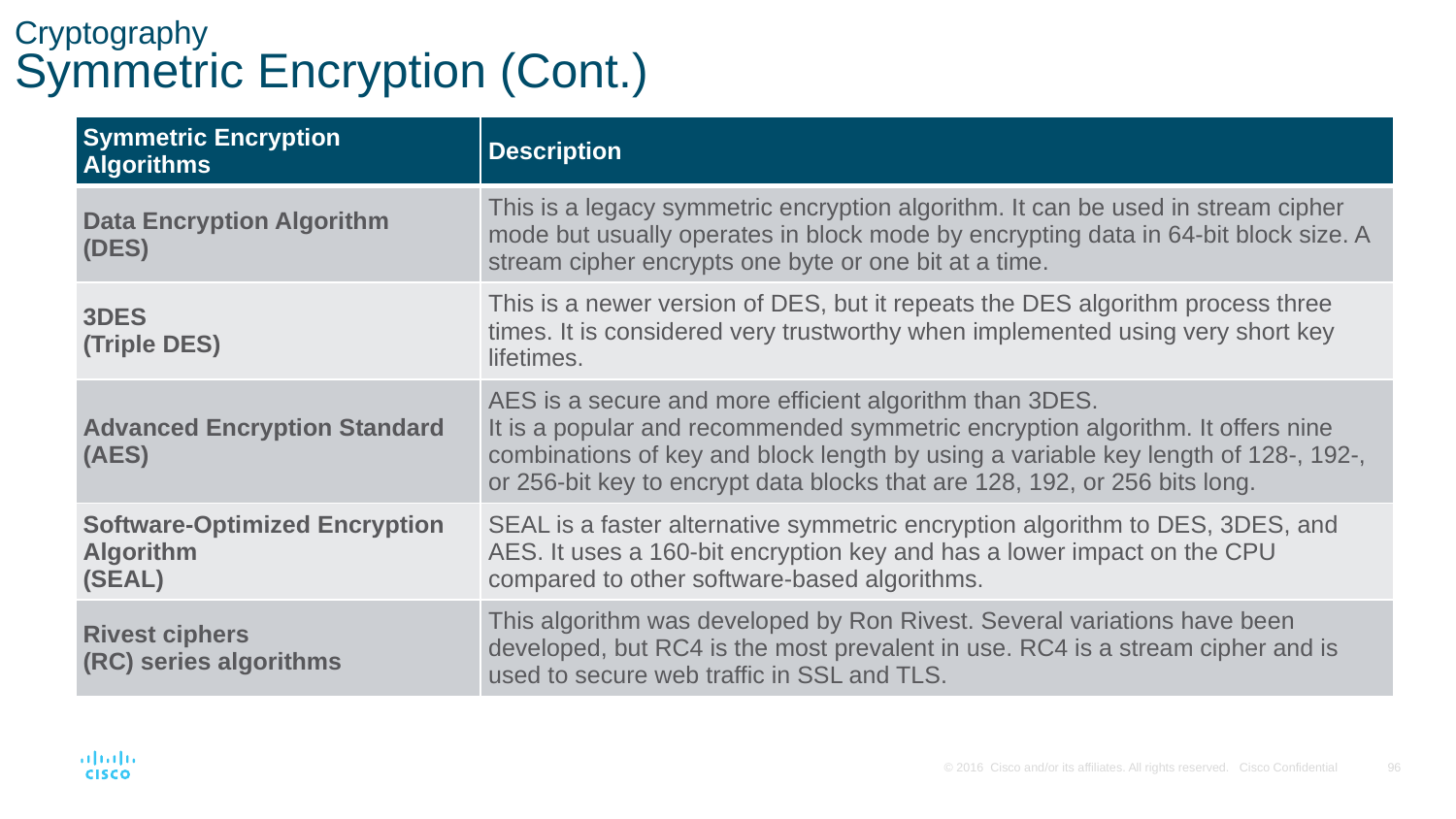

# Cryptography Symmetric Encryption (Cont.)
| Symmetric Encryption Algorithms | Description |
| --- | --- |
| Data Encryption Algorithm (DES) | This is a legacy symmetric encryption algorithm. It can be used in stream cipher mode but usually operates in block mode by encrypting data in 64-bit block size. A stream cipher encrypts one byte or one bit at a time. |
| 3DES (Triple DES) | This is a newer version of DES, but it repeats the DES algorithm process three times. It is considered very trustworthy when implemented using very short key lifetimes. |
| Advanced Encryption Standard (AES) | AES is a secure and more efficient algorithm than 3DES. It is a popular and recommended symmetric encryption algorithm. It offers nine combinations of key and block length by using a variable key length of 128-, 192-, or 256-bit key to encrypt data blocks that are 128, 192, or 256 bits long. |
| Software-Optimized Encryption Algorithm (SEAL) | SEAL is a faster alternative symmetric encryption algorithm to DES, 3DES, and AES. It uses a 160-bit encryption key and has a lower impact on the CPU compared to other software-based algorithms. |
| Rivest ciphers (RC) series algorithms | This algorithm was developed by Ron Rivest. Several variations have been developed, but RC4 is the most prevalent in use. RC4 is a stream cipher and is used to secure web traffic in SSL and TLS. |